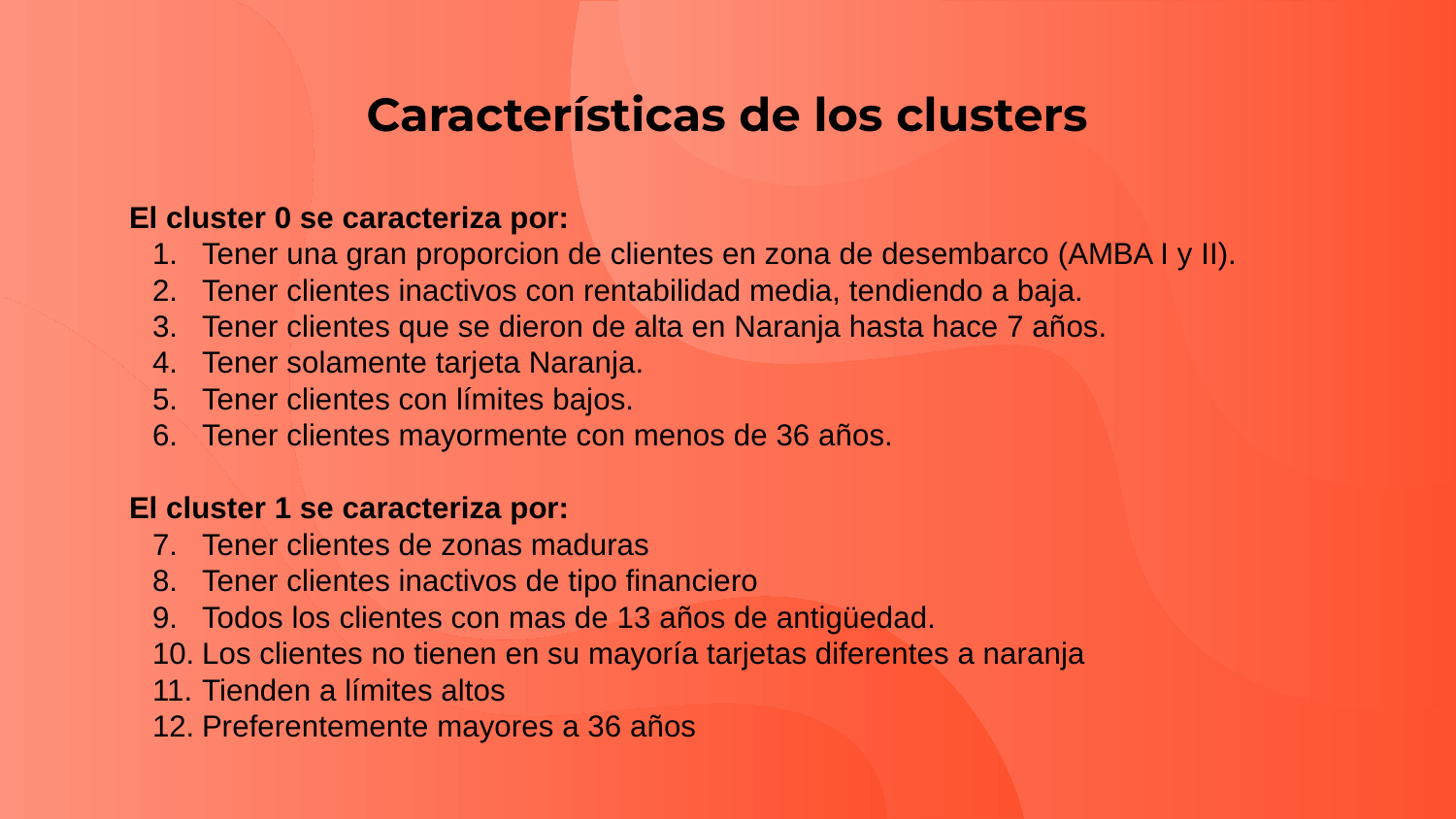

# Características de los clusters
El cluster 0 se caracteriza por:
Tener una gran proporcion de clientes en zona de desembarco (AMBA I y II).
Tener clientes inactivos con rentabilidad media, tendiendo a baja.
Tener clientes que se dieron de alta en Naranja hasta hace 7 años.
Tener solamente tarjeta Naranja.
Tener clientes con límites bajos.
Tener clientes mayormente con menos de 36 años.

El cluster 1 se caracteriza por:
Tener clientes de zonas maduras
Tener clientes inactivos de tipo financiero
Todos los clientes con mas de 13 años de antigüedad.
Los clientes no tienen en su mayoría tarjetas diferentes a naranja
Tienden a límites altos
Preferentemente mayores a 36 años